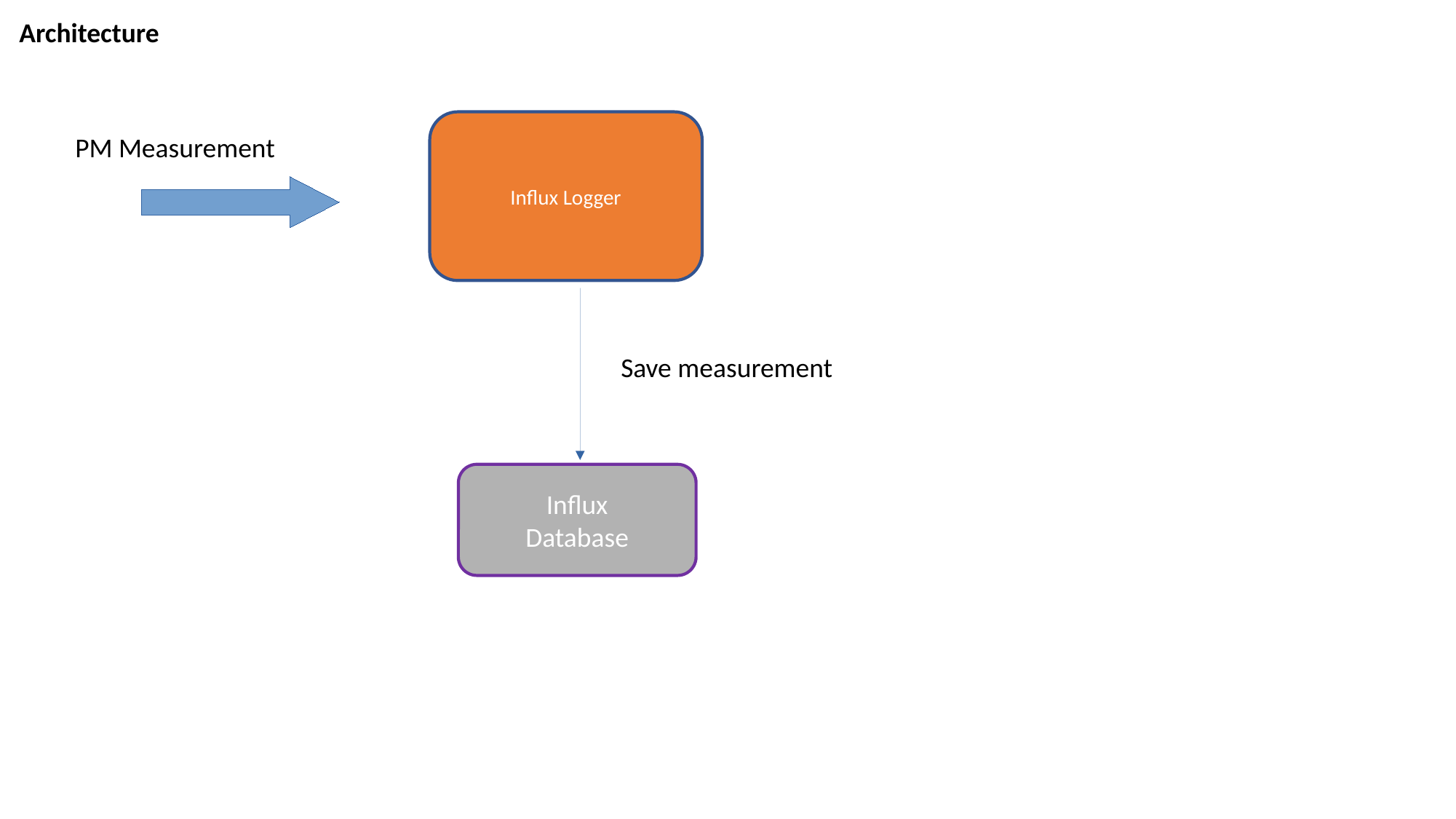

Architecture
Influx Logger
PM Measurement

Save measurement
Influx
Database